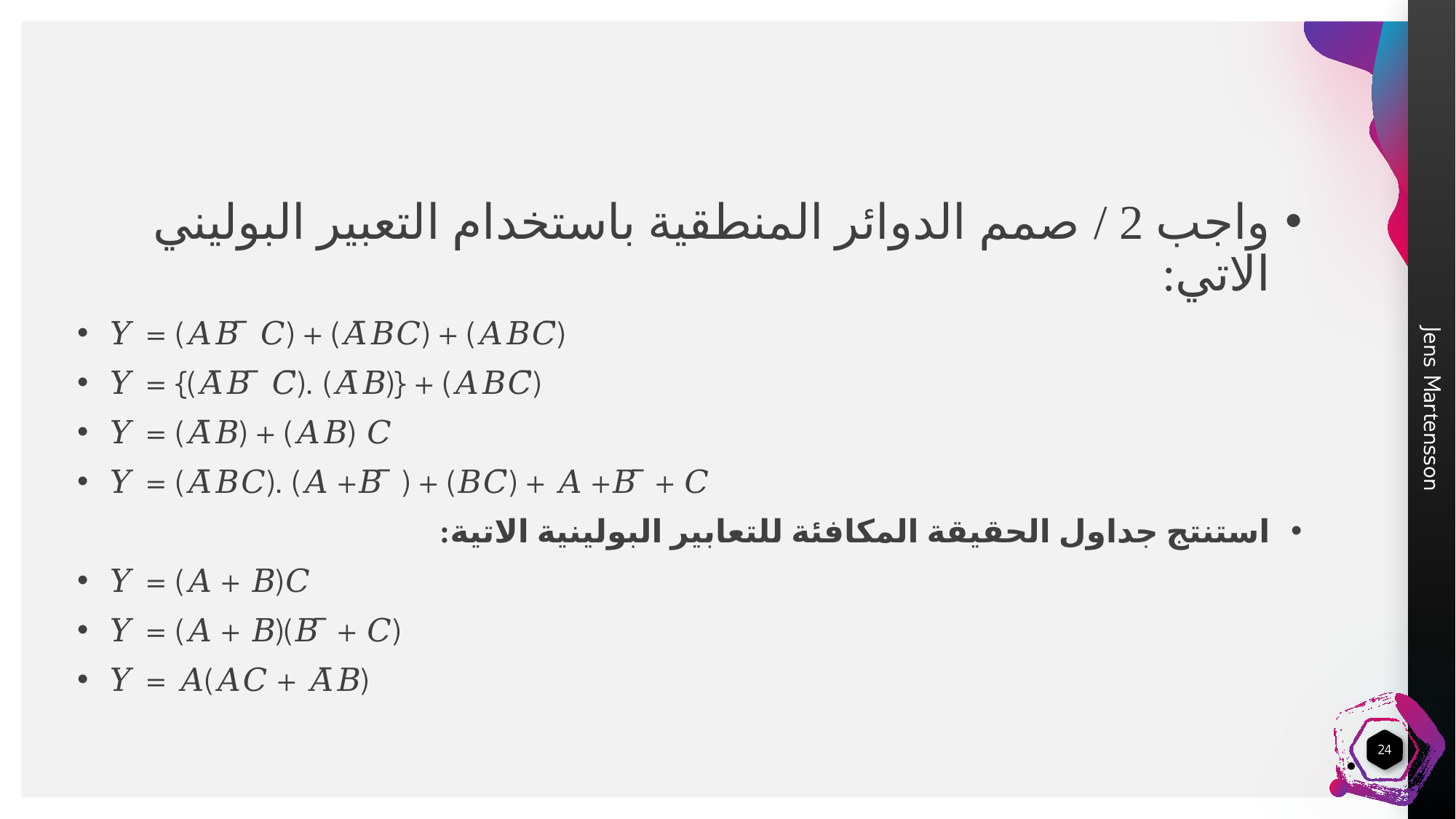

#
واجب 2 / صمم الدوائر المنطقية باستخدام التعبير البوليني الاتي:
𝑌 = (𝐴𝐵 ̅ 𝐶) + (𝐴̅𝐵𝐶) + (𝐴𝐵𝐶̅)
𝑌 = {(𝐴̅𝐵 ̅ 𝐶̅). (𝐴̅𝐵)} + (𝐴𝐵𝐶̅)
𝑌 = (𝐴̅𝐵) + (𝐴𝐵) 𝐶
𝑌 = (𝐴̅𝐵𝐶). (𝐴 +𝐵 ̅ ) + (𝐵𝐶̅) + 𝐴 +𝐵 ̅ + 𝐶
استنتج جداول الحقيقة المكافئة للتعابير البولينية الاتية:
𝑌 = (𝐴 + 𝐵)𝐶
𝑌 = (𝐴 + 𝐵)(𝐵 ̅ + 𝐶)
𝑌 = 𝐴(𝐴𝐶 + 𝐴̅𝐵)
24